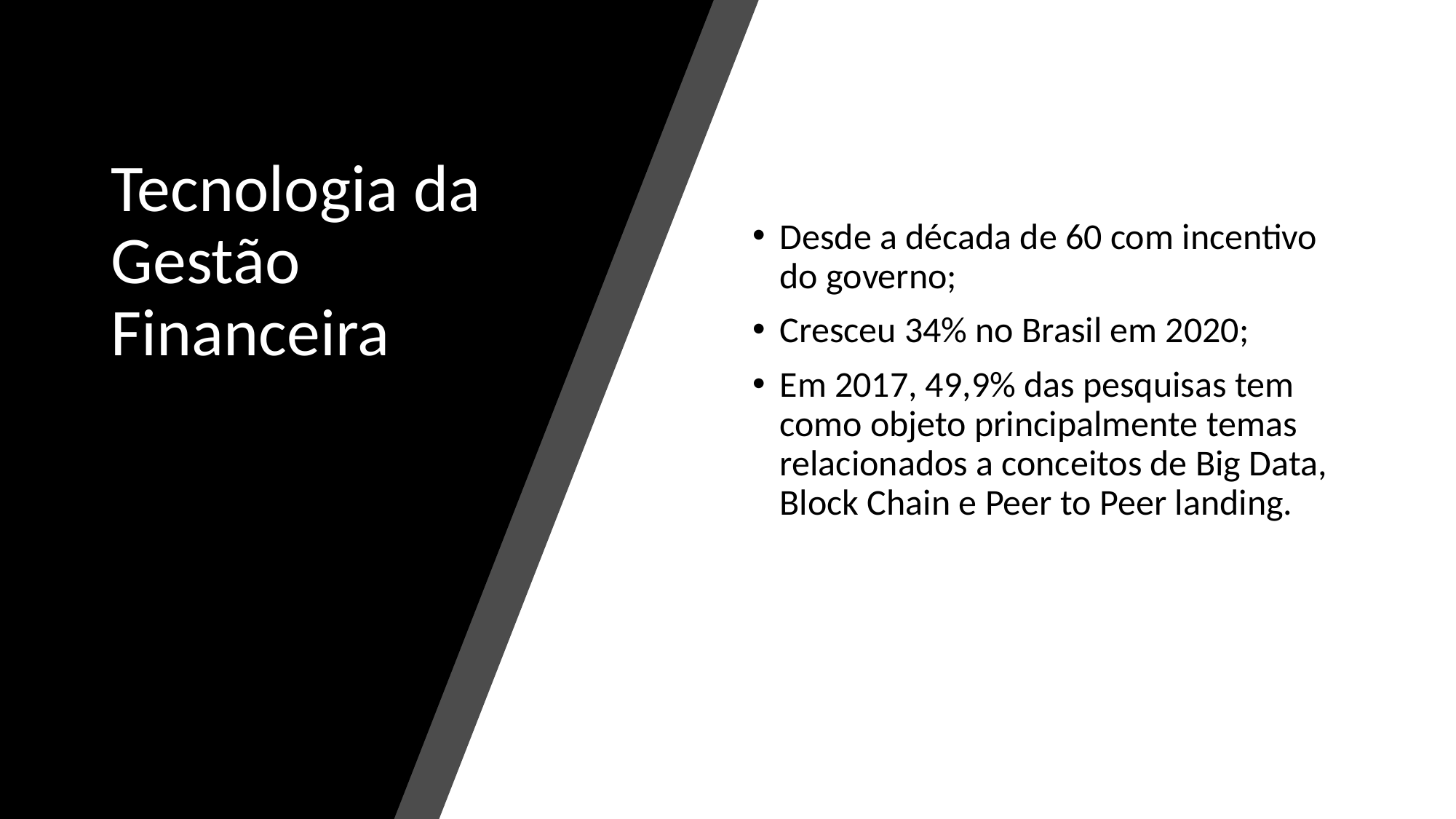

# Tecnologia da Gestão Financeira
Desde a década de 60 com incentivo do governo;
Cresceu 34% no Brasil em 2020;
Em 2017, 49,9% das pesquisas tem como objeto principalmente temas relacionados a conceitos de Big Data, Block Chain e Peer to Peer landing.